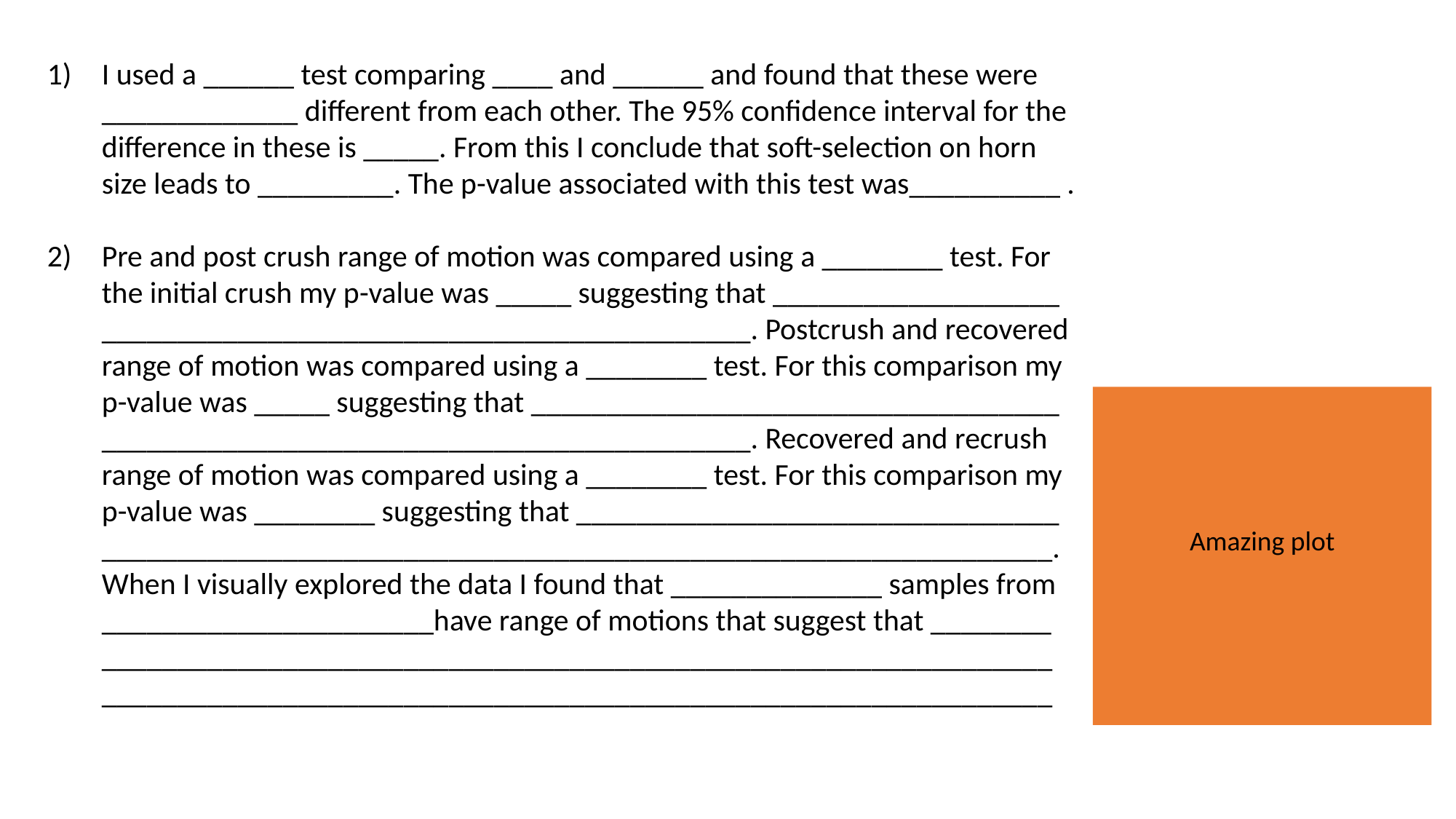

I used a ______ test comparing ____ and ______ and found that these were _____________ different from each other. The 95% confidence interval for the difference in these is _____. From this I conclude that soft-selection on horn size leads to _________. The p-value associated with this test was__________ .

Pre and post crush range of motion was compared using a ________ test. For the initial crush my p-value was _____ suggesting that ___________________
___________________________________________. Postcrush and recovered range of motion was compared using a ________ test. For this comparison my p-value was _____ suggesting that ___________________________________
___________________________________________. Recovered and recrush range of motion was compared using a ________ test. For this comparison my p-value was ________ suggesting that ________________________________
_______________________________________________________________. When I visually explored the data I found that ______________ samples from ______________________have range of motions that suggest that ________
_______________________________________________________________
_______________________________________________________________

Amazing plot